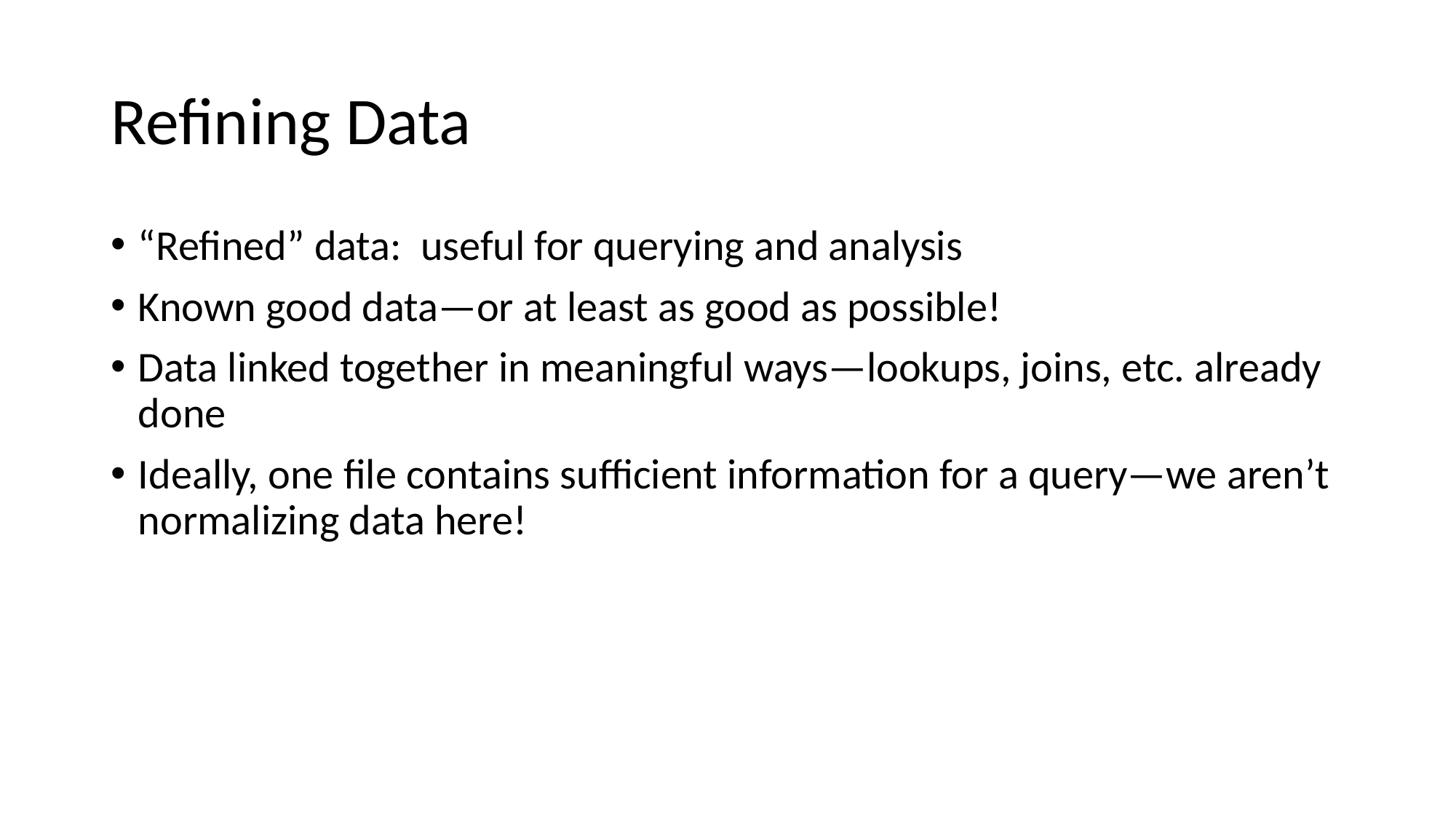

# Refining Data
“Refined” data:  useful for querying and analysis
Known good data—or at least as good as possible!
Data linked together in meaningful ways—lookups, joins, etc. already done
Ideally, one file contains sufficient information for a query—we aren’t normalizing data here!